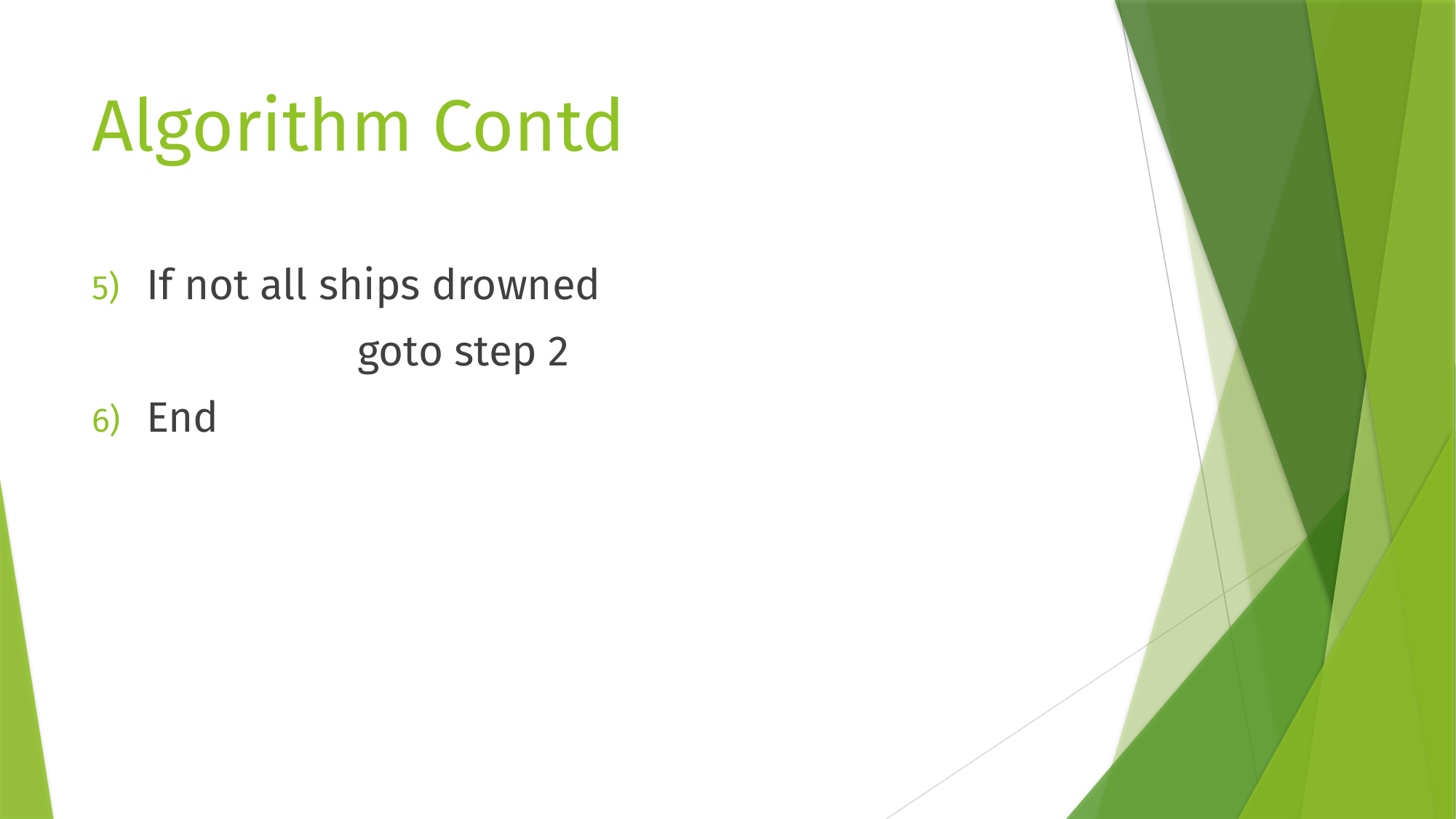

# Algorithm Contd
If not all ships drowned
		goto step 2
End